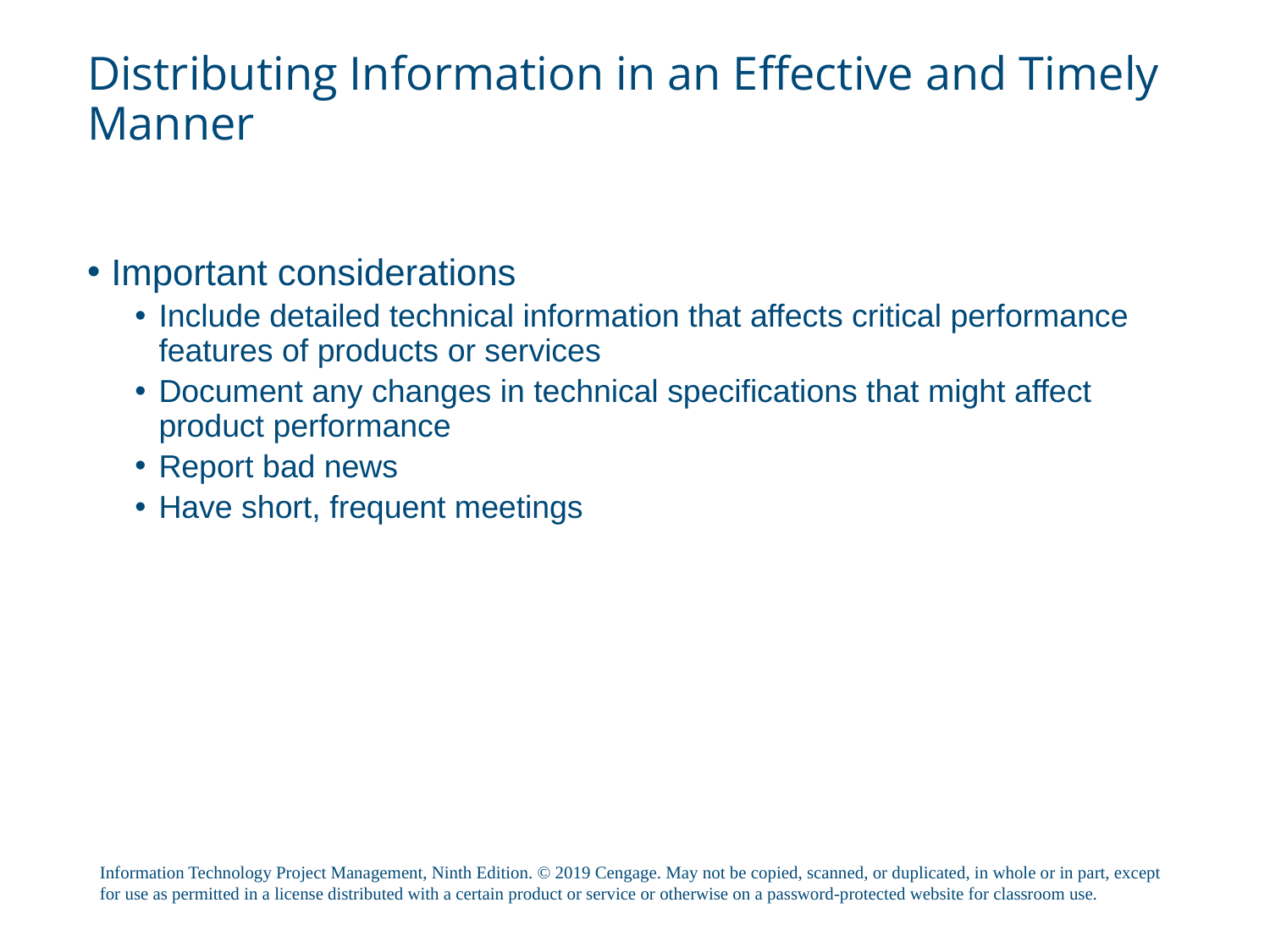

# Distributing Information in an Effective and Timely Manner
Important considerations
Include detailed technical information that affects critical performance features of products or services
Document any changes in technical specifications that might affect product performance
Report bad news
Have short, frequent meetings
Information Technology Project Management, Ninth Edition. © 2019 Cengage. May not be copied, scanned, or duplicated, in whole or in part, except for use as permitted in a license distributed with a certain product or service or otherwise on a password-protected website for classroom use.